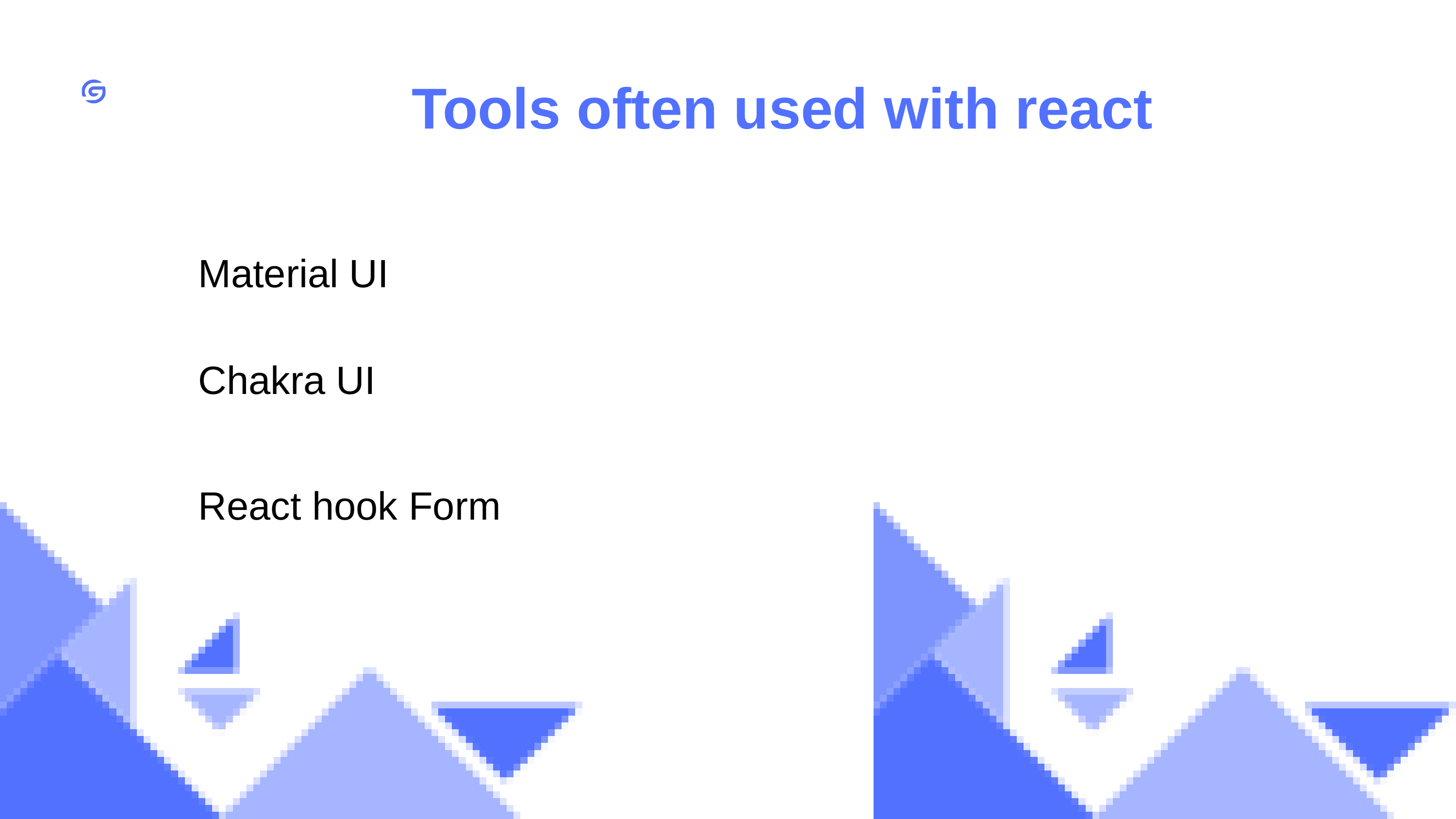

Tools often used with react

Material UI
Chakra UI
React hook Form